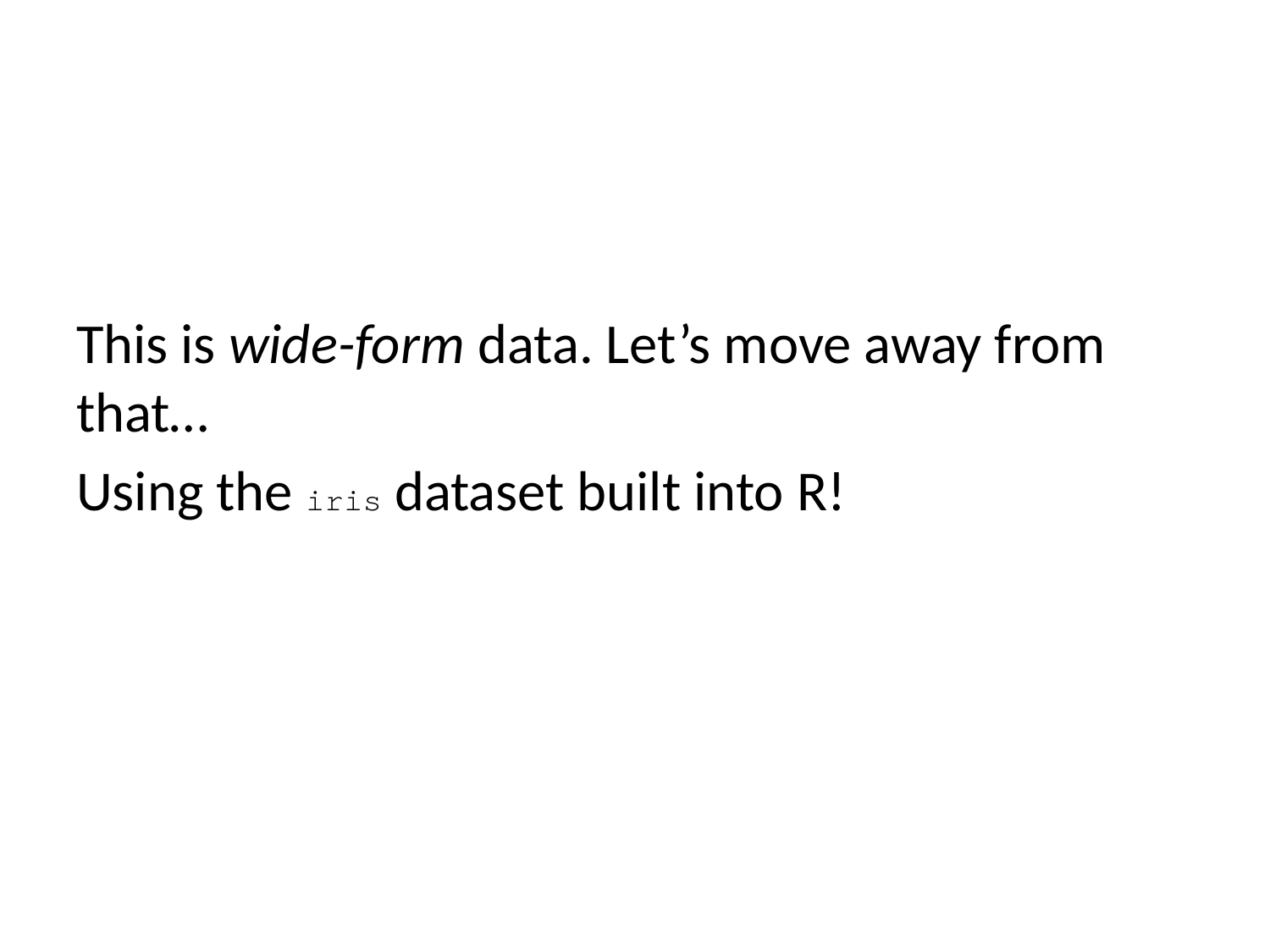

This is wide-form data. Let’s move away from that…
Using the iris dataset built into R!